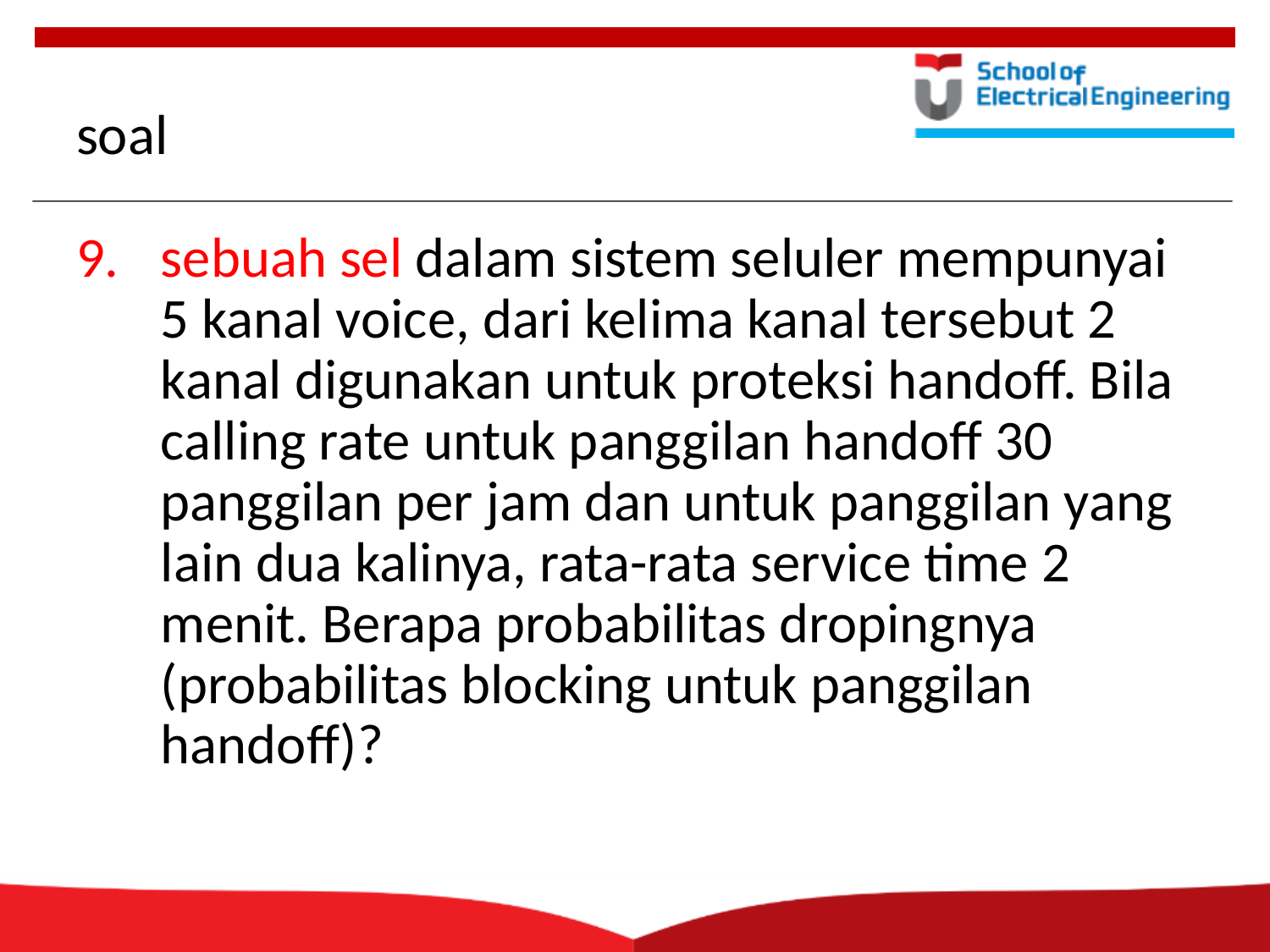

# soal
sebuah sel dalam sistem seluler mempunyai 5 kanal voice, dari kelima kanal tersebut 2 kanal digunakan untuk proteksi handoff. Bila calling rate untuk panggilan handoff 30 panggilan per jam dan untuk panggilan yang lain dua kalinya, rata-rata service time 2 menit. Berapa probabilitas dropingnya (probabilitas blocking untuk panggilan handoff)?